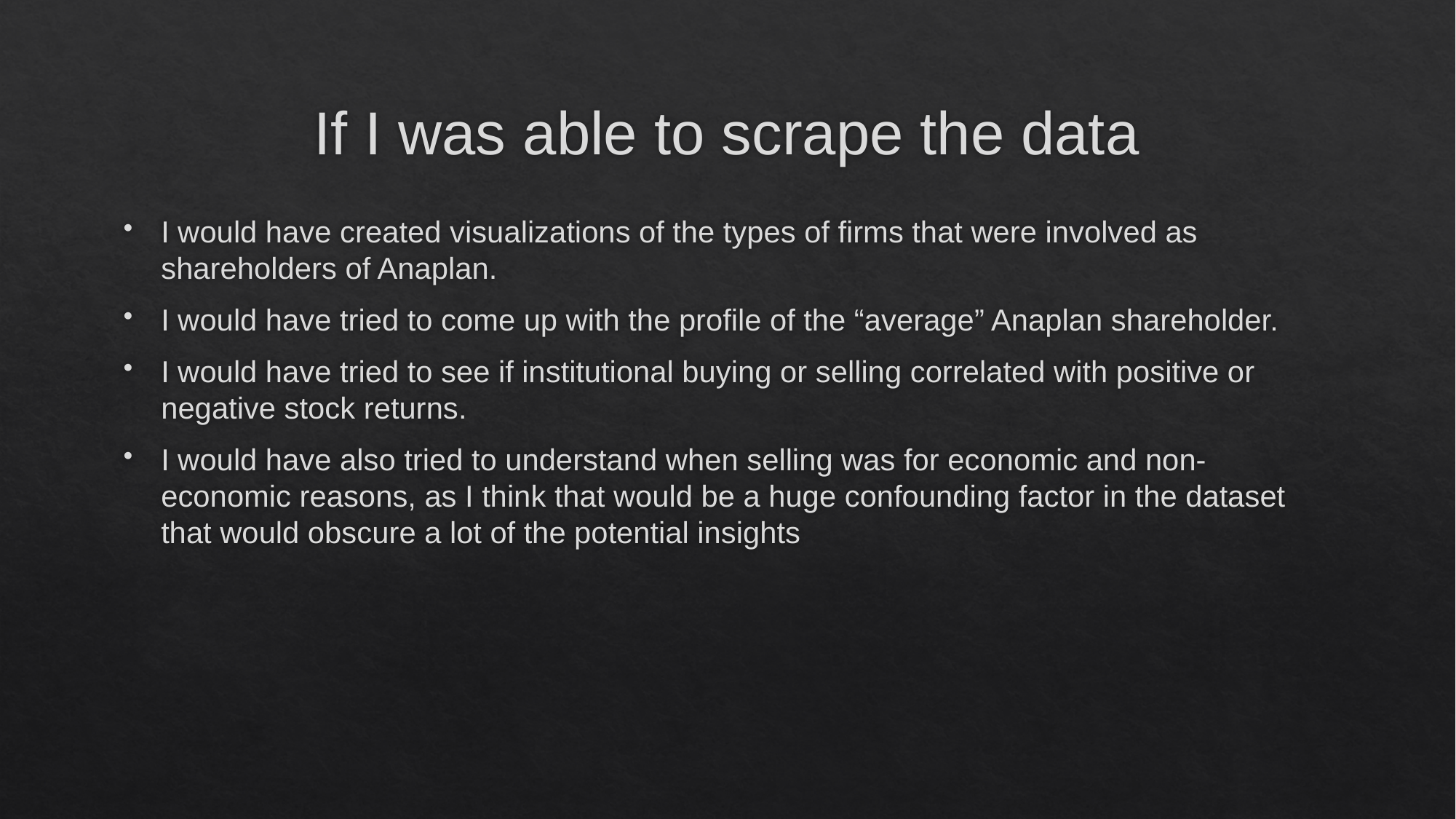

# If I was able to scrape the data
I would have created visualizations of the types of firms that were involved as shareholders of Anaplan.
I would have tried to come up with the profile of the “average” Anaplan shareholder.
I would have tried to see if institutional buying or selling correlated with positive or negative stock returns.
I would have also tried to understand when selling was for economic and non-economic reasons, as I think that would be a huge confounding factor in the dataset that would obscure a lot of the potential insights